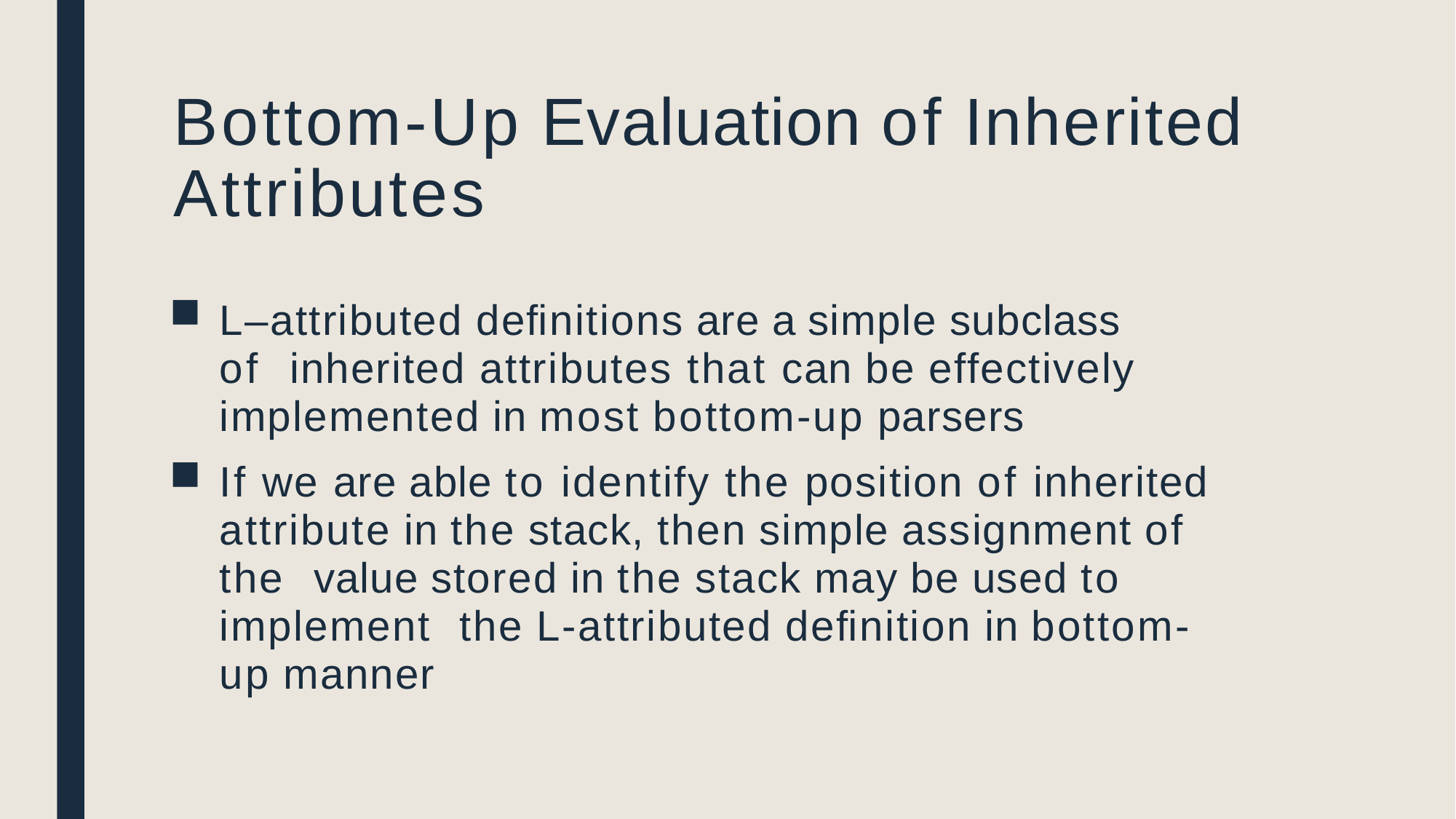

# Bottom-Up Evaluation of Inherited  Attributes
L–attributed deﬁnitions are a simple subclass of  inherited attributes that can be effectively  implemented in most bottom-up parsers
If we are able to identify the position of inherited  attribute in the stack, then simple assignment of the  value stored in the stack may be used to implement  the L-attributed deﬁnition in bottom-up manner